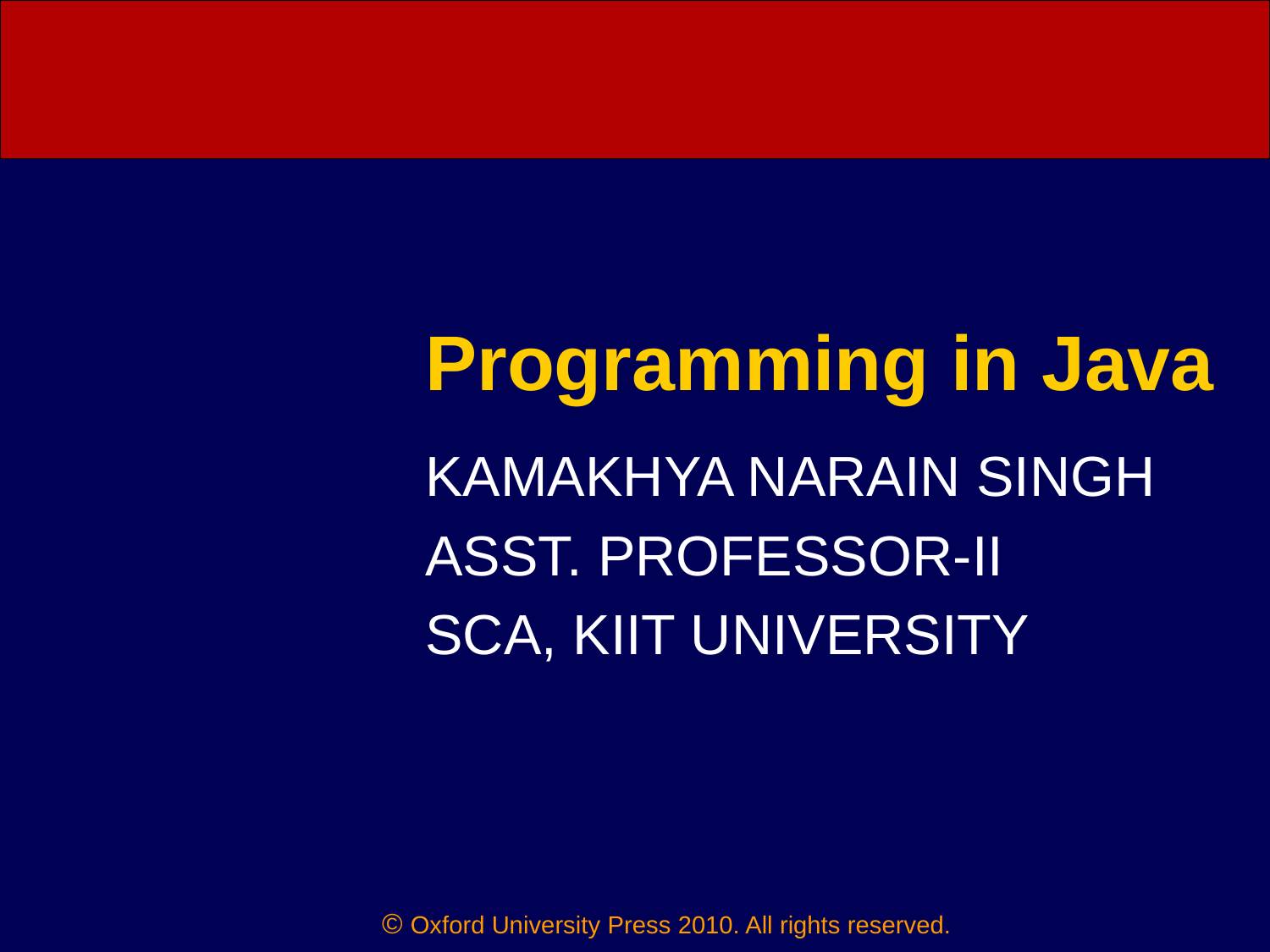

# Programming in Java
KAMAKHYA NARAIN SINGH
ASST. PROFESSOR-II
SCA, KIIT UNIVERSITY